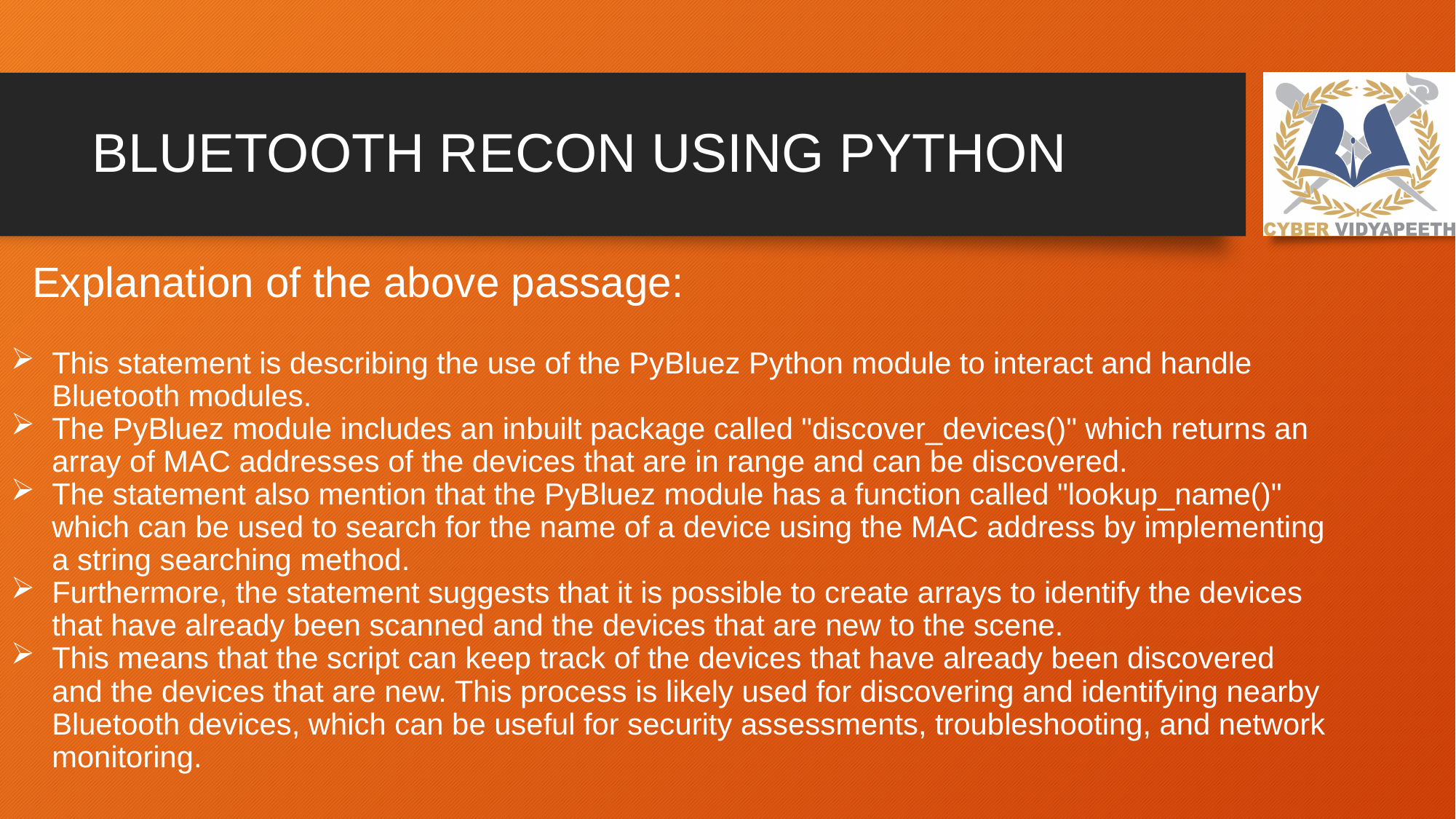

# BLUETOOTH RECON USING PYTHON
Explanation of the above passage:
This statement is describing the use of the PyBluez Python module to interact and handle Bluetooth modules.
The PyBluez module includes an inbuilt package called "discover_devices()" which returns an array of MAC addresses of the devices that are in range and can be discovered.
The statement also mention that the PyBluez module has a function called "lookup_name()" which can be used to search for the name of a device using the MAC address by implementing a string searching method.
Furthermore, the statement suggests that it is possible to create arrays to identify the devices that have already been scanned and the devices that are new to the scene.
This means that the script can keep track of the devices that have already been discovered and the devices that are new. This process is likely used for discovering and identifying nearby Bluetooth devices, which can be useful for security assessments, troubleshooting, and network monitoring.